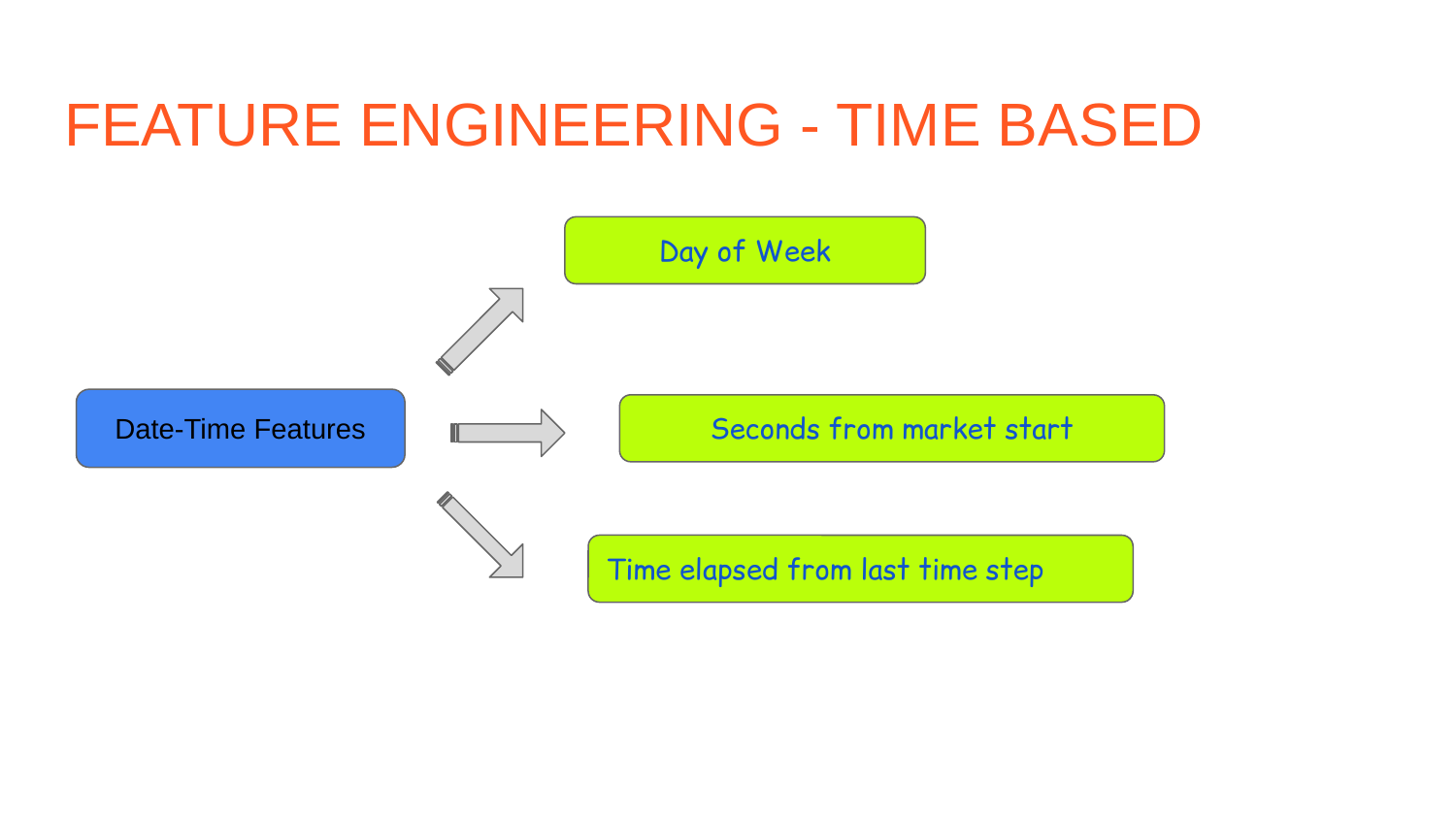

# FEATURE ENGINEERING - TIME BASED
Day of Week

Date-Time Features
Seconds from market start

Time elapsed from last time step